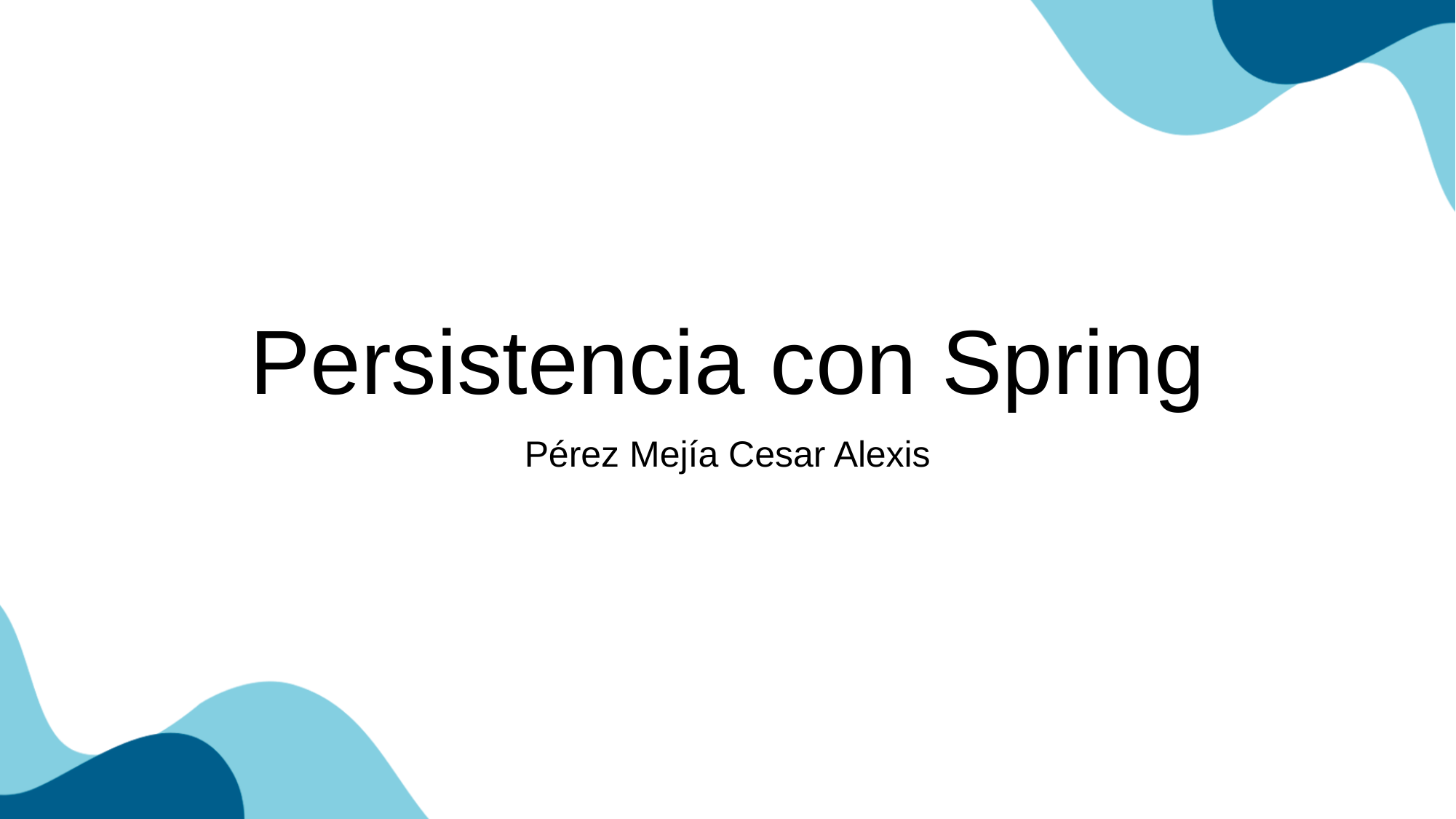

# Persistencia con Spring
Pérez Mejía Cesar Alexis